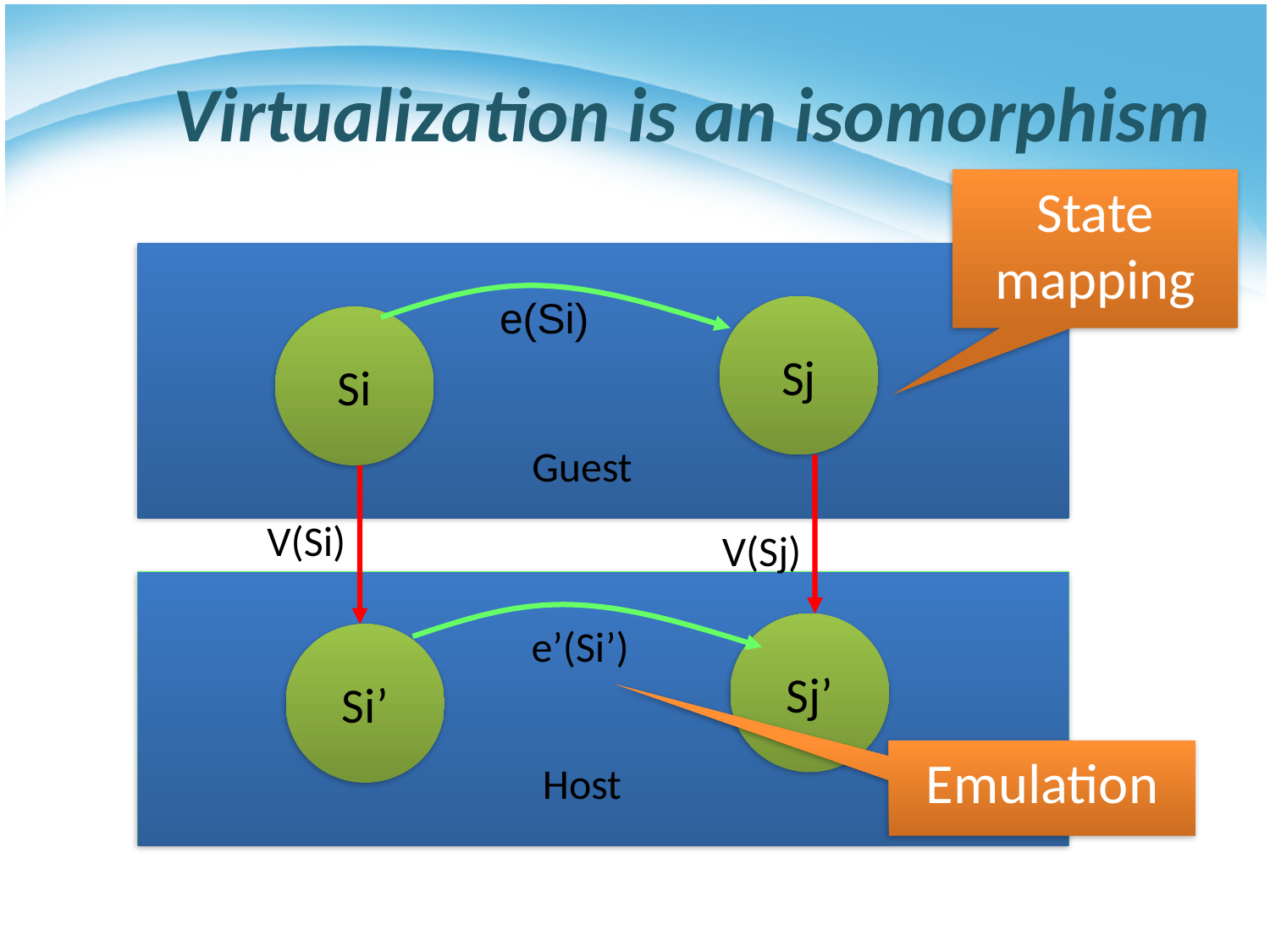

# Virtualization is an isomorphism
State mapping

e(Si)
Sj
Si
Guest

V(Si)
V(Sj)

e’(Si’)
Sj’
Si’
Emulation
Host